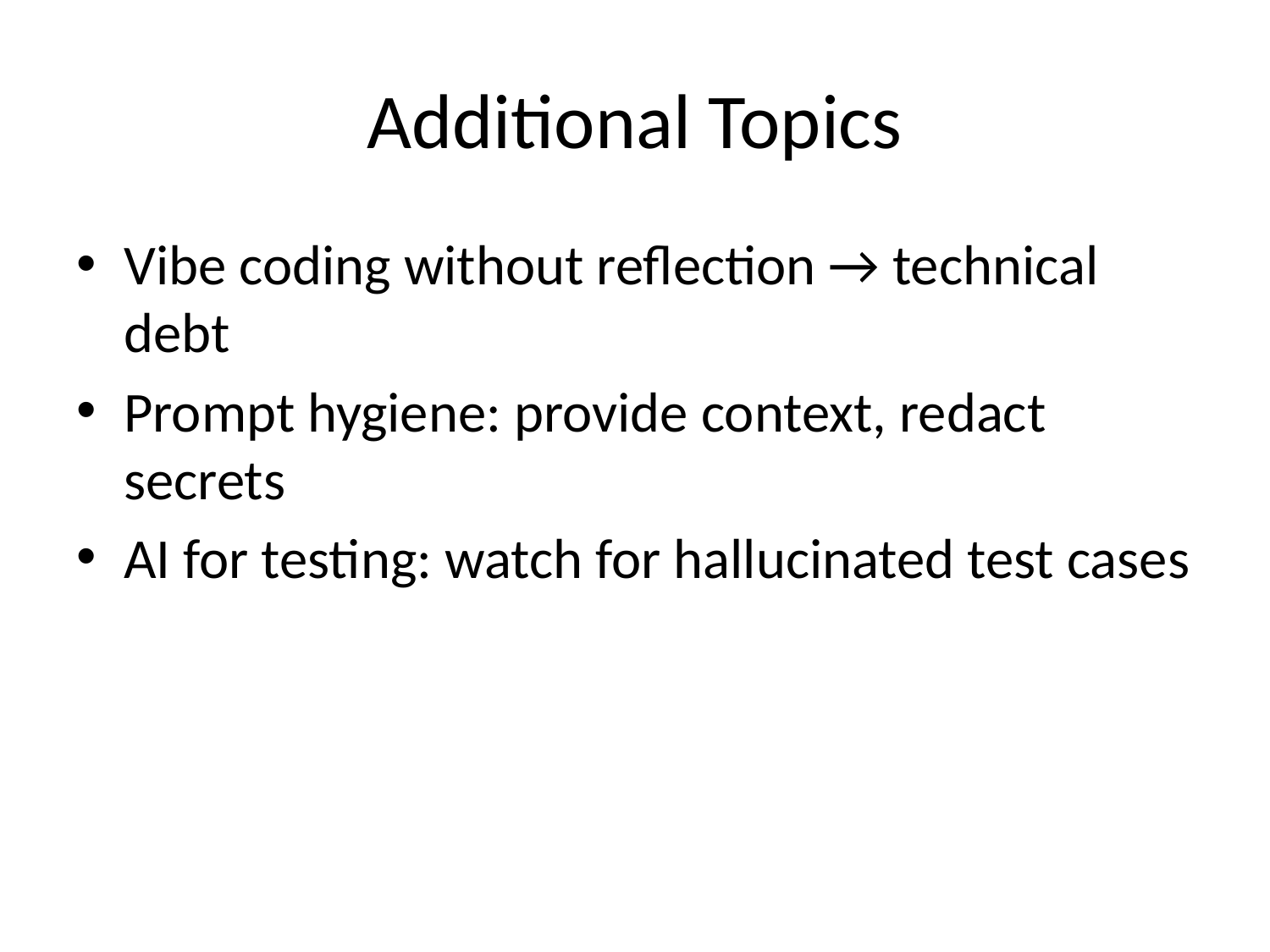

# Additional Topics
Vibe coding without reflection → technical debt
Prompt hygiene: provide context, redact secrets
AI for testing: watch for hallucinated test cases